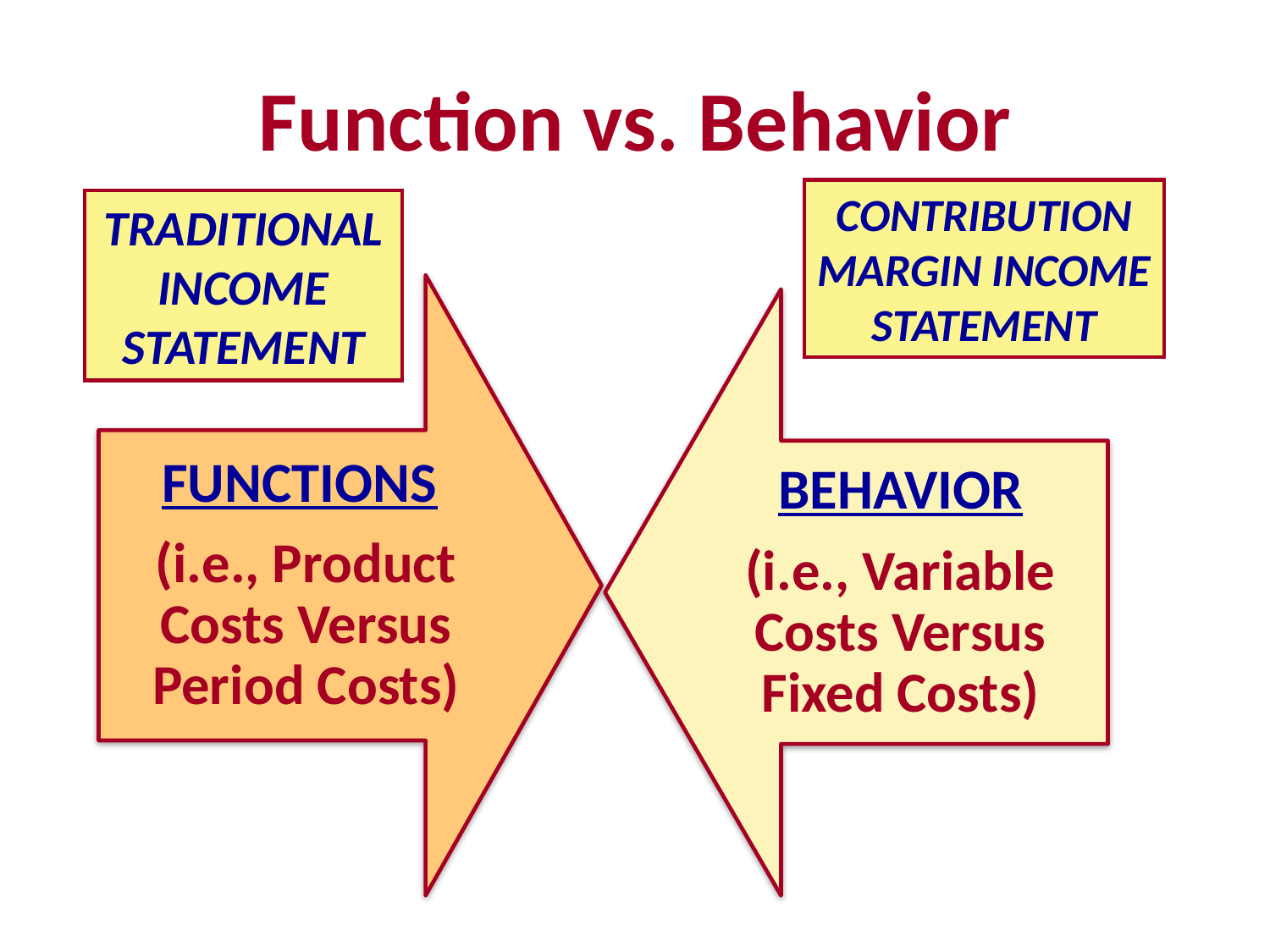

# Function vs. Behavior
CONTRIBUTION MARGIN INCOME STATEMENT
TRADITIONAL
INCOME STATEMENT
FUNCTIONS
(i.e., Product Costs Versus Period Costs)
BEHAVIOR
(i.e., Variable Costs Versus Fixed Costs)